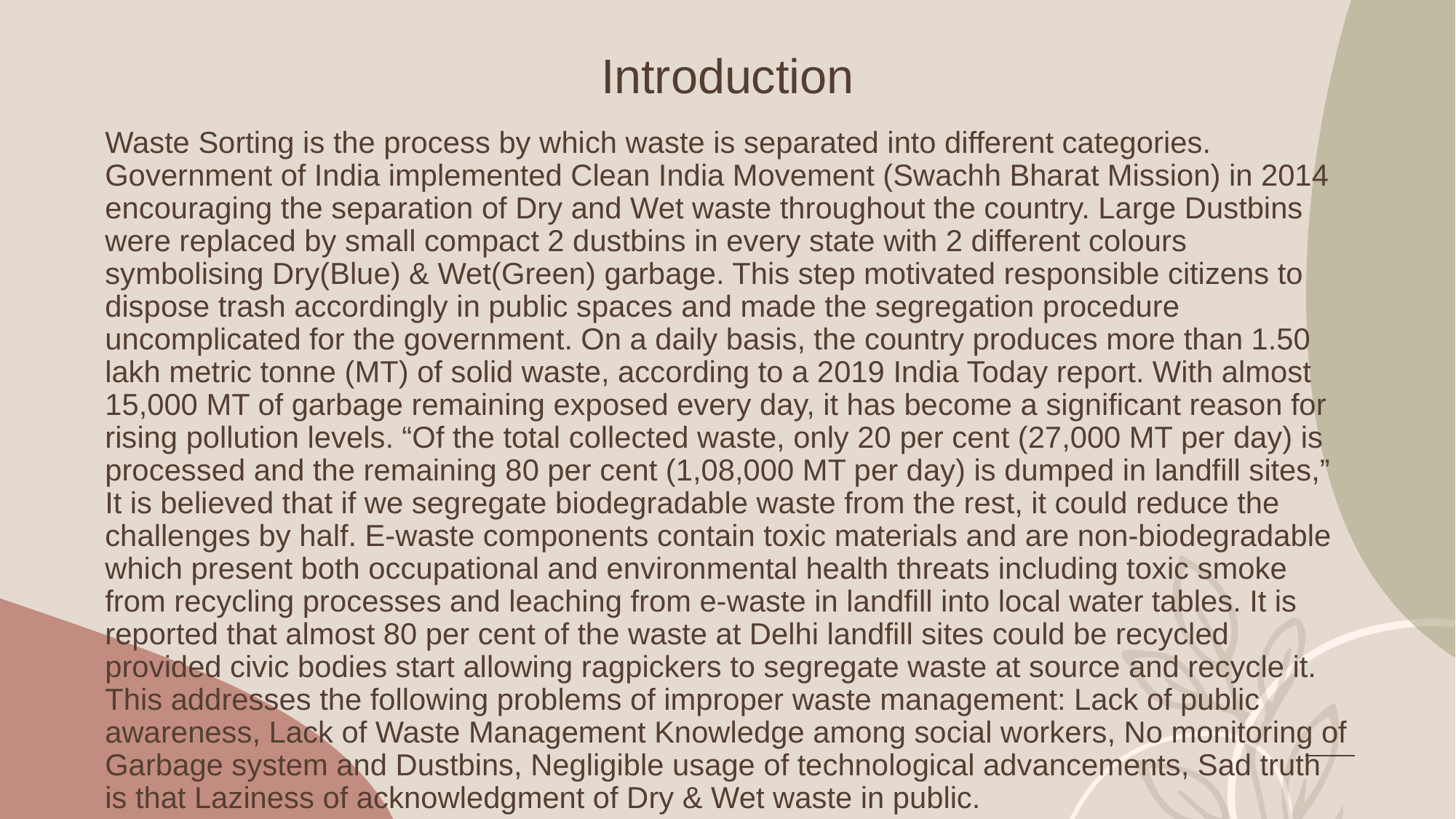

# Introduction
Waste Sorting is the process by which waste is separated into different categories. Government of India implemented Clean India Movement (Swachh Bharat Mission) in 2014 encouraging the separation of Dry and Wet waste throughout the country. Large Dustbins were replaced by small compact 2 dustbins in every state with 2 different colours symbolising Dry(Blue) & Wet(Green) garbage. This step motivated responsible citizens to dispose trash accordingly in public spaces and made the segregation procedure uncomplicated for the government. On a daily basis, the country produces more than 1.50 lakh metric tonne (MT) of solid waste, according to a 2019 India Today report. With almost 15,000 MT of garbage remaining exposed every day, it has become a significant reason for rising pollution levels. “Of the total collected waste, only 20 per cent (27,000 MT per day) is processed and the remaining 80 per cent (1,08,000 MT per day) is dumped in landfill sites,” It is believed that if we segregate biodegradable waste from the rest, it could reduce the challenges by half. E-waste components contain toxic materials and are non-biodegradable which present both occupational and environmental health threats including toxic smoke from recycling processes and leaching from e-waste in landfill into local water tables. It is reported that almost 80 per cent of the waste at Delhi landfill sites could be recycled provided civic bodies start allowing ragpickers to segregate waste at source and recycle it. This addresses the following problems of improper waste management: Lack of public awareness, Lack of Waste Management Knowledge among social workers, No monitoring of Garbage system and Dustbins, Negligible usage of technological advancements, Sad truth is that Laziness of acknowledgment of Dry & Wet waste in public.